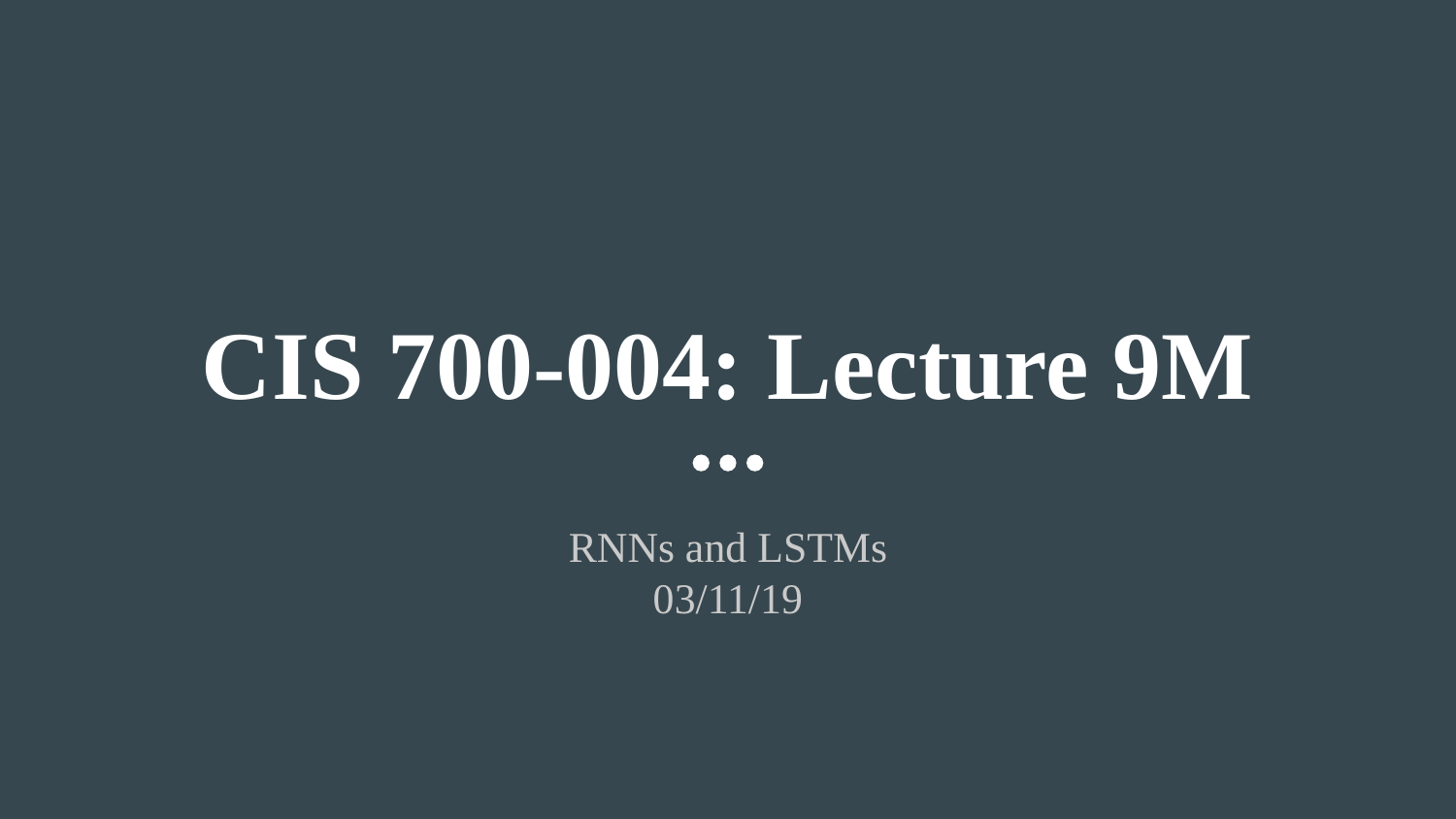

# CIS 700-004: Lecture 9M
RNNs and LSTMs
03/11/19